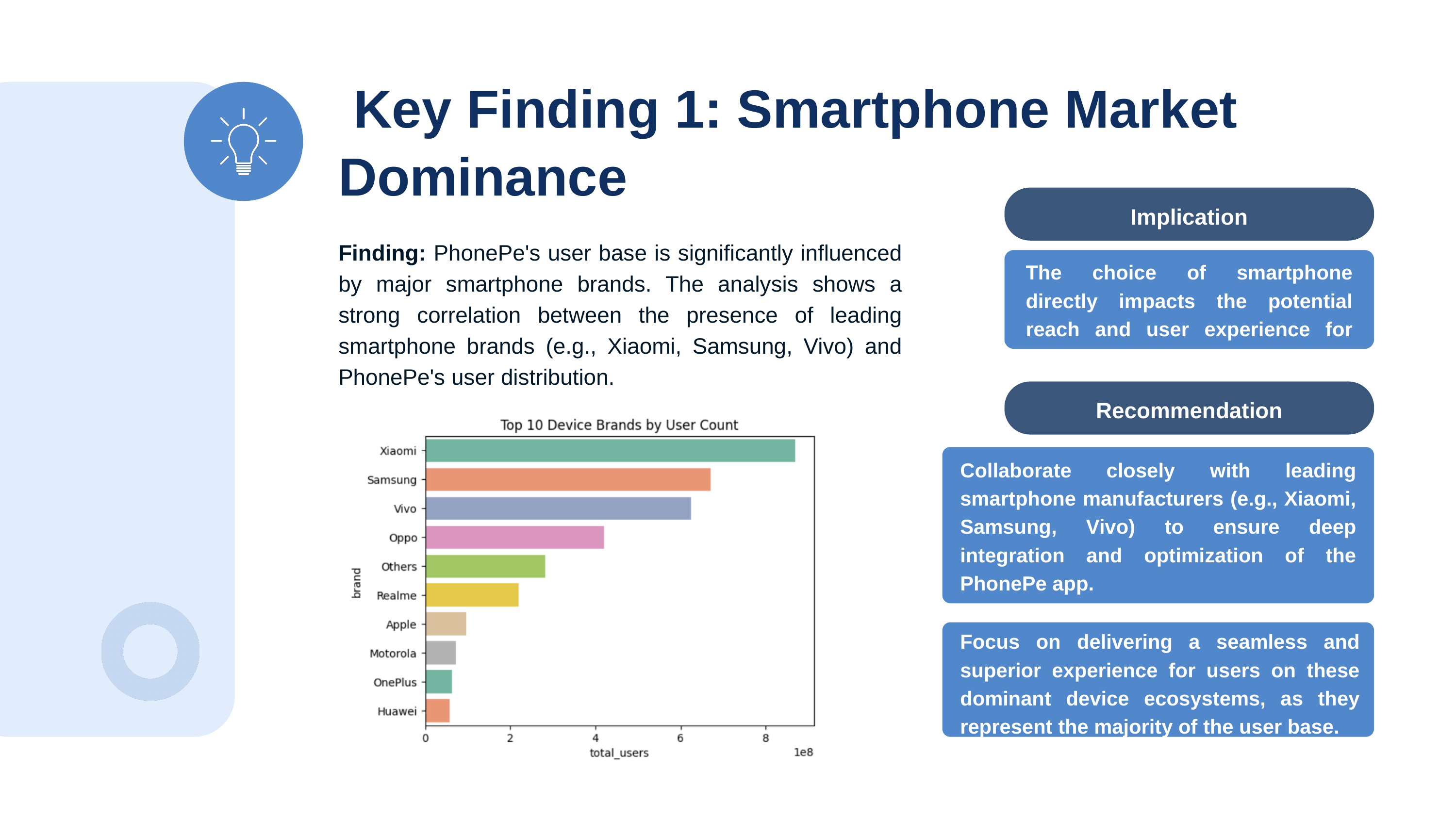

Key Finding 1: Smartphone Market Dominance

Implication
Finding: PhonePe's user base is significantly influenced by major smartphone brands. The analysis shows a strong correlation between the presence of leading smartphone brands (e.g., Xiaomi, Samsung, Vivo) and PhonePe's user distribution.

The choice of smartphone directly impacts the potential reach and user experience for PhonePe.

Recommendation

Collaborate closely with leading smartphone manufacturers (e.g., Xiaomi, Samsung, Vivo) to ensure deep integration and optimization of the PhonePe app.

Focus on delivering a seamless and superior experience for users on these dominant device ecosystems, as they represent the majority of the user base.